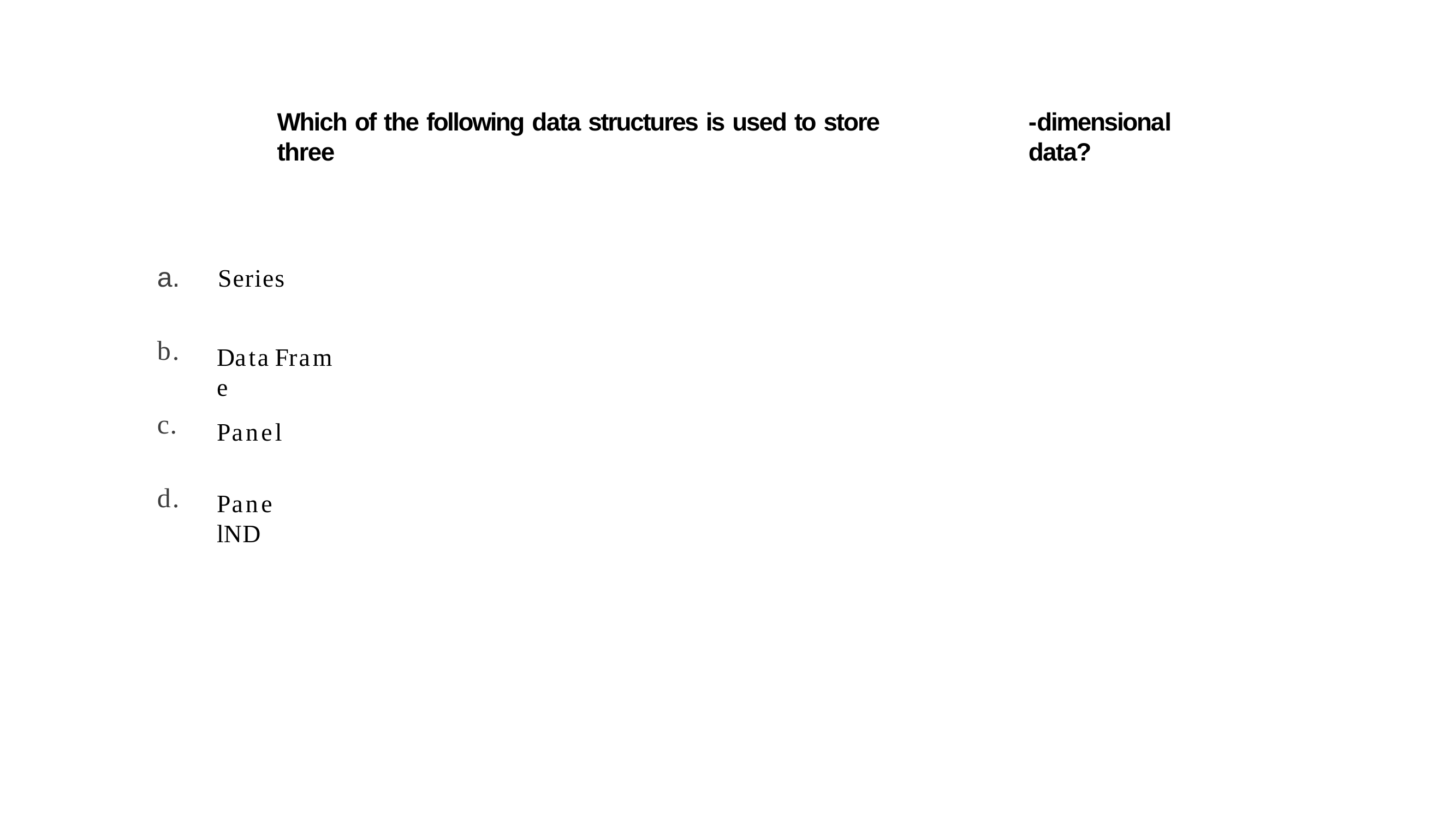

Which of the following data structures is used to store three
-dimensional data?
a.	Series
b.
Data Fram e
c.
Panel
d.
Pane lND